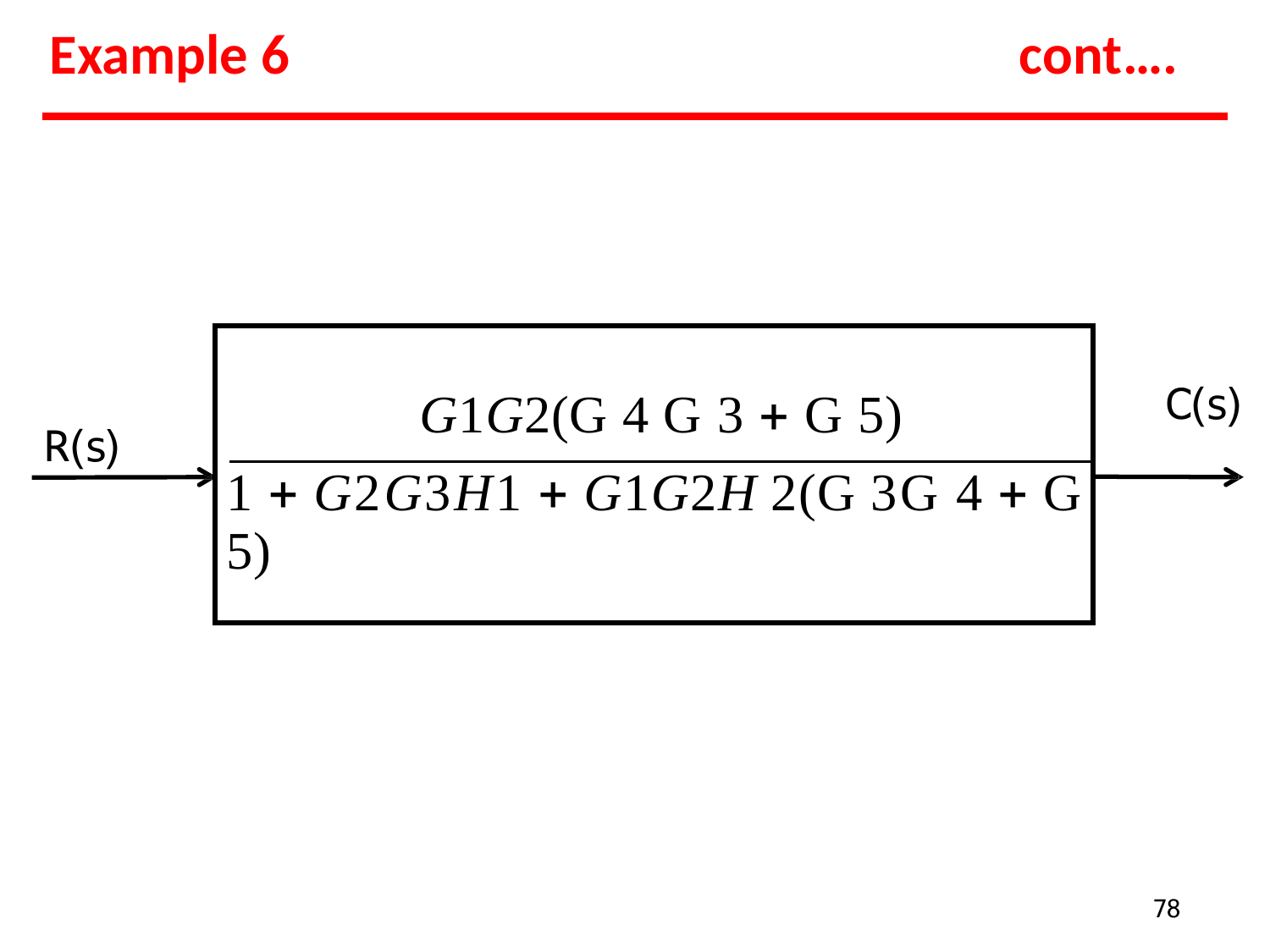

# Example 6
cont….

|  | G1G2(G 4 G 3 + G 5) |
| --- | --- |
| 1 + G2G3H1 + G1G2H 2(G 3G 4 + G 5) |  |
C(s)
R(s)

78